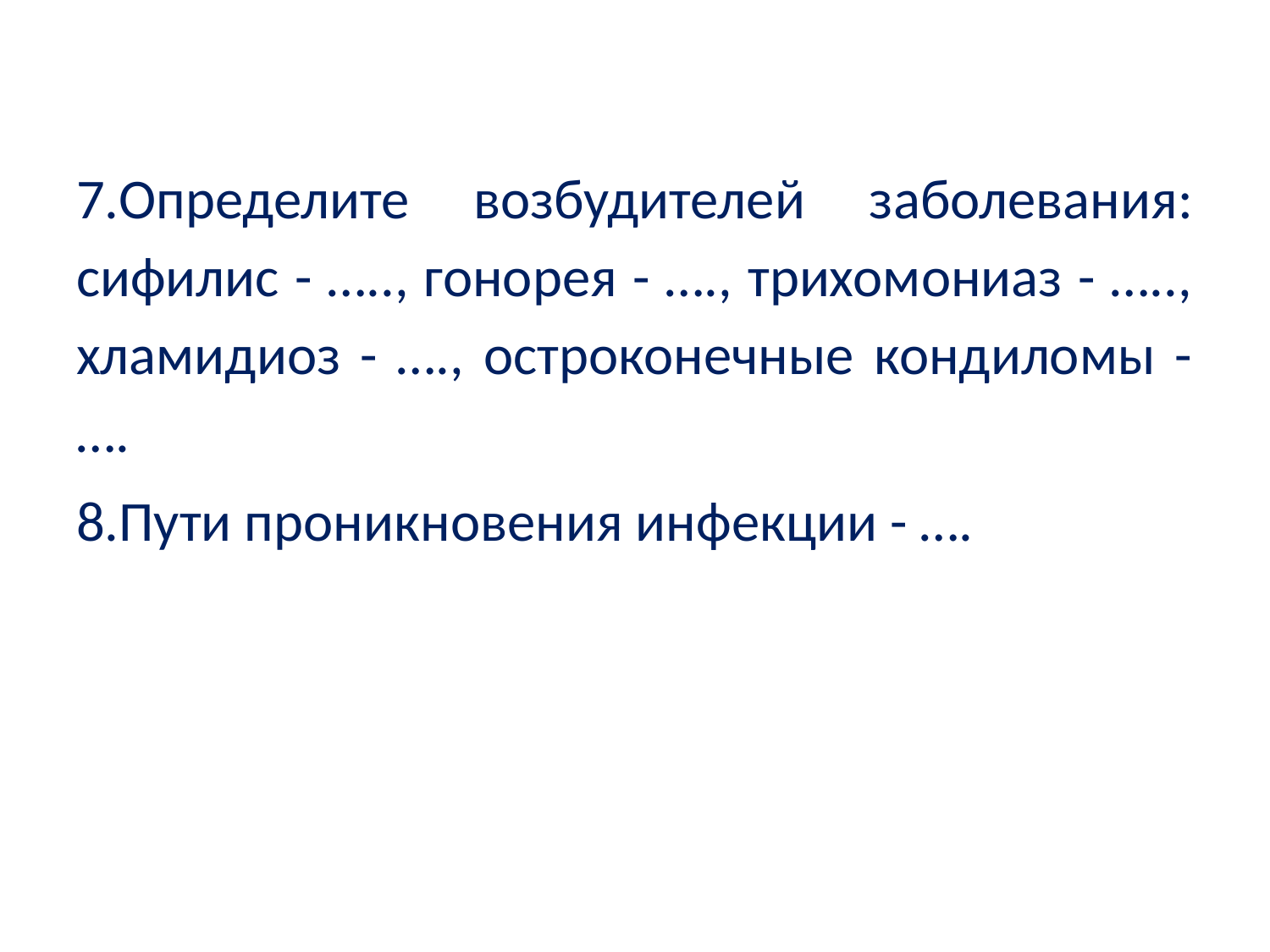

#
7.Определите возбудителей заболевания: сифилис - ….., гонорея - …., трихомониаз - ….., хламидиоз - …., остроконечные кондиломы - ….
8.Пути проникновения инфекции - ….